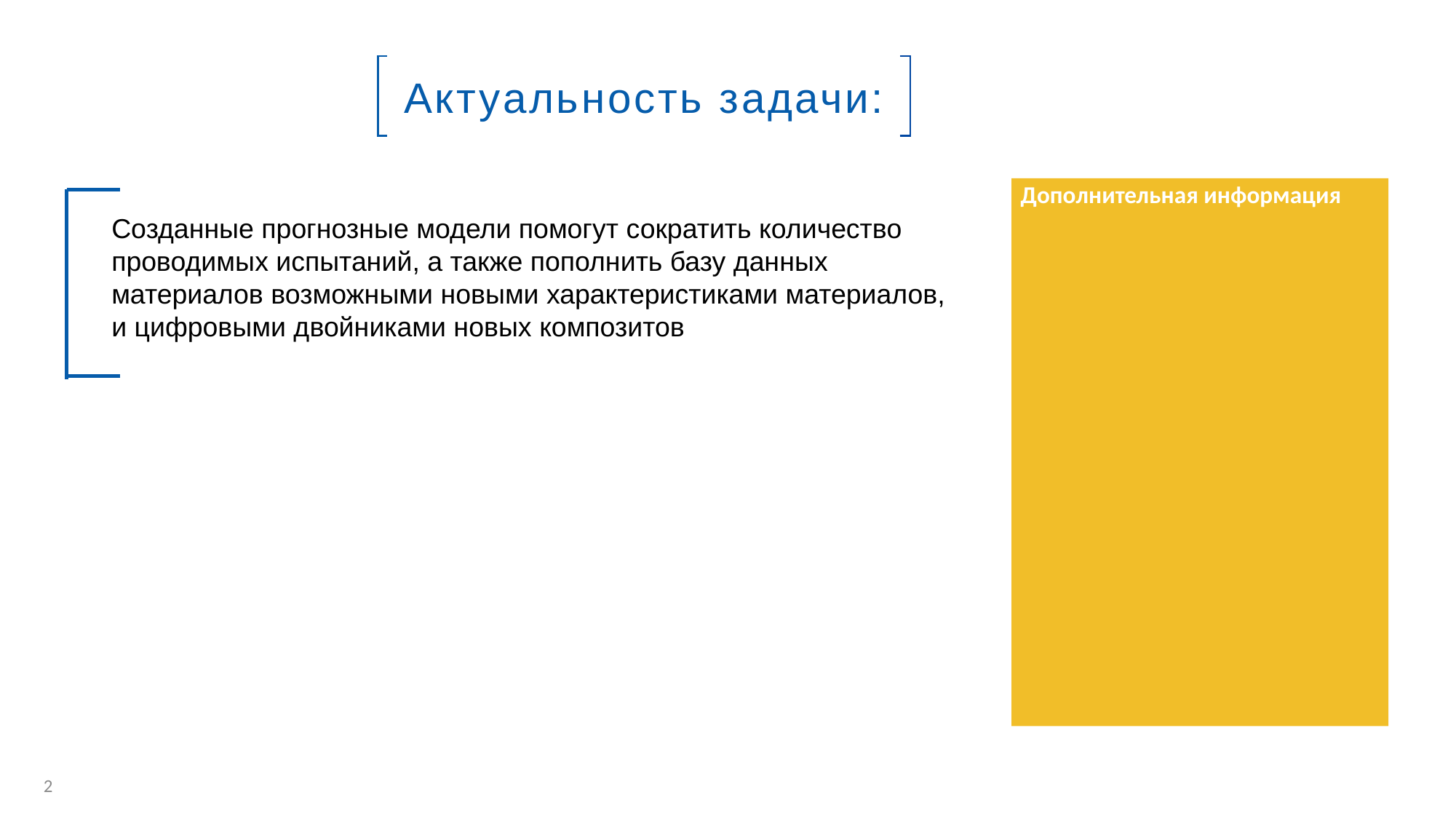

Актуальность задачи:

Дополнительная информация

Созданные прогнозные модели помогут сократить количество проводимых испытаний, а также пополнить базу данных материалов возможными новыми характеристиками материалов, и цифровыми двойниками новых композитов
2